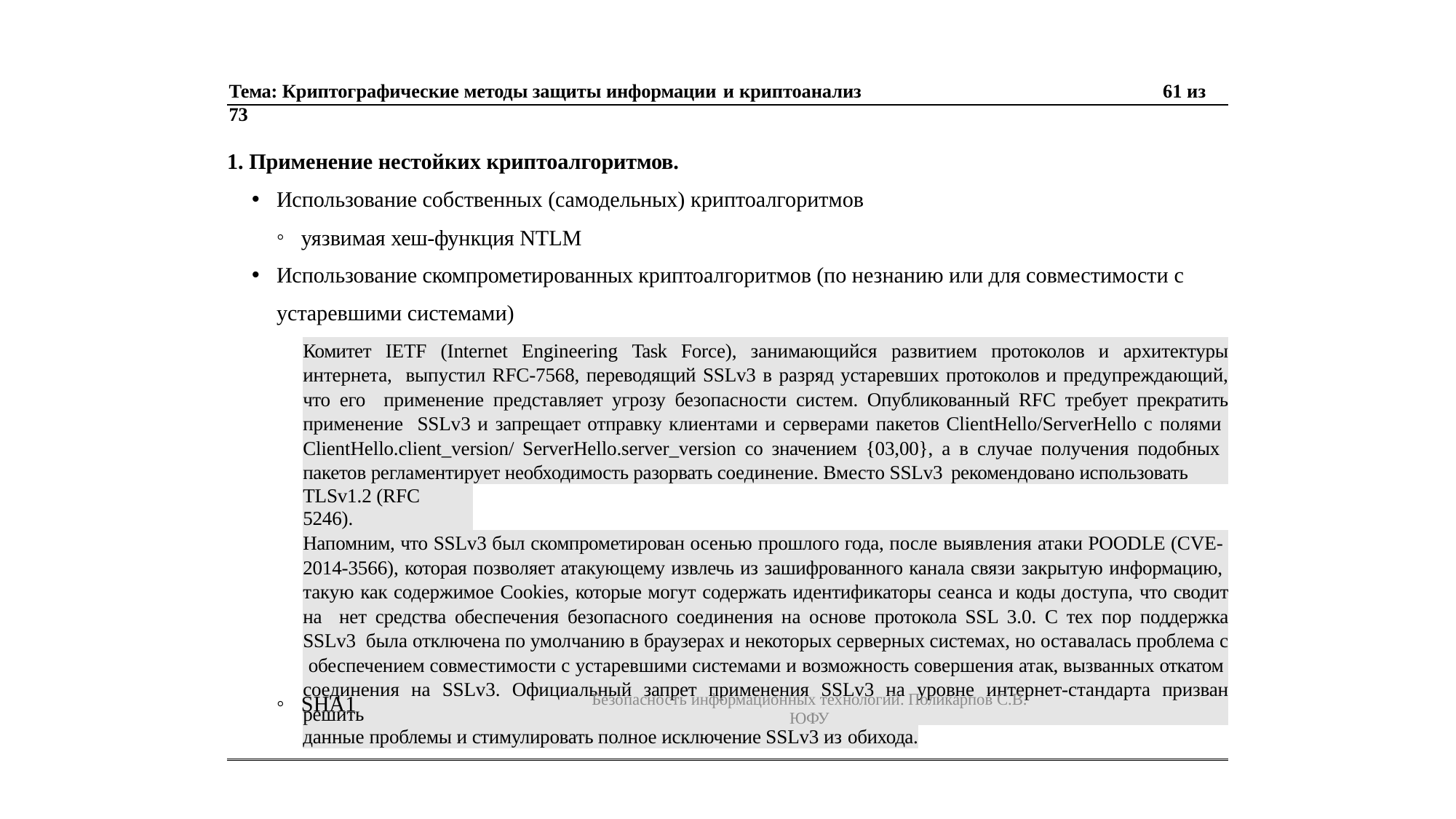

Тема: Криптографические методы защиты информации и криптоанализ	61 из 73

Применение нестойких криптоалгоритмов.
Использование собственных (самодельных) криптоалгоритмов
уязвимая хеш-функция NTLM
Использование скомпрометированных криптоалгоритмов (по незнанию или для совместимости с  устаревшими системами)
OpenNET.ru (27.06.2015 09:23):

| Комитет IETF (Internet Engineering Task Force), занимающийся развитием протоколов и архитектуры интернета, выпустил RFC-7568, переводящий SSLv3 в разряд устаревших протоколов и предупреждающий, что его применение представляет угрозу безопасности систем. Опубликованный RFC требует прекратить применение SSLv3 и запрещает отправку клиентами и серверами пакетов ClientHello/ServerHello c полями ClientHello.client\_version/ ServerHello.server\_version со значением {03,00}, а в случае получения подобных пакетов регламентирует необходимость разорвать соединение. Вместо SSLv3 рекомендовано использовать |  |  |
| --- | --- | --- |
| TLSv1.2 (RFC 5246). |  |  |
| Напомним, что SSLv3 был скомпрометирован осенью прошлого года, после выявления атаки POODLE (CVE- 2014-3566), которая позволяет атакующему извлечь из зашифрованного канала связи закрытую информацию, такую как содержимое Cookies, которые могут содержать идентификаторы сеанса и коды доступа, что сводит на нет средства обеспечения безопасного соединения на основе протокола SSL 3.0. С тех пор поддержка SSLv3 была отключена по умолчанию в браузерах и некоторых серверных системах, но оставалась проблема с обеспечением совместимости с устаревшими системами и возможность совершения атак, вызванных откатом соединения на SSLv3. Официальный запрет применения SSLv3 на уровне интернет-стандарта призван решить |  |  |
| данные проблемы и стимулировать полное исключение SSLv3 из обихода. |  |  |
Безопасность информационных технологий. Поликарпов С.В. ЮФУ
SHA1